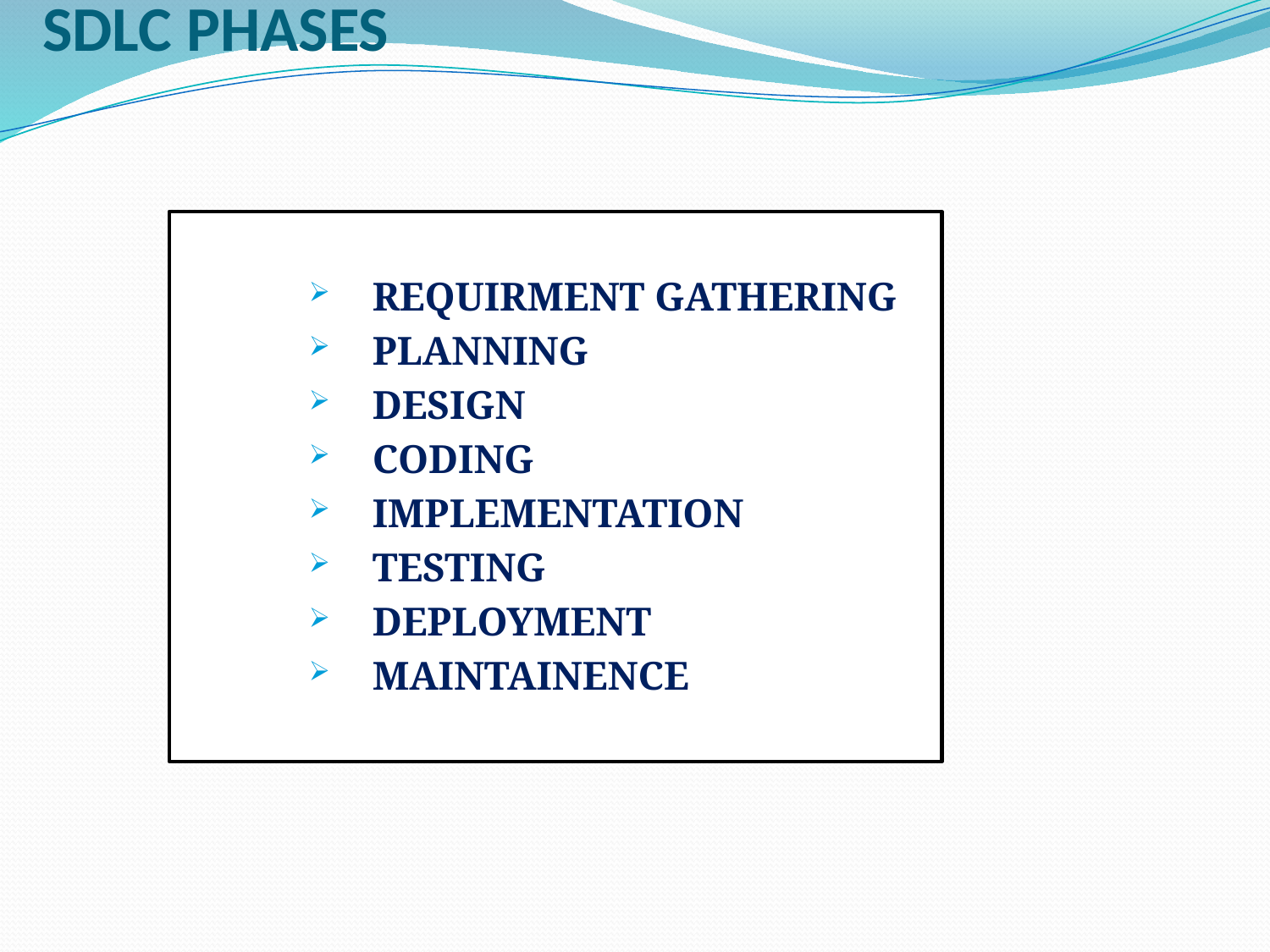

# SDLC PHASES

REQUIRMENT GATHERING
PLANNING
DESIGN
CODING
IMPLEMENTATION
TESTING
DEPLOYMENT
MAINTAINENCE